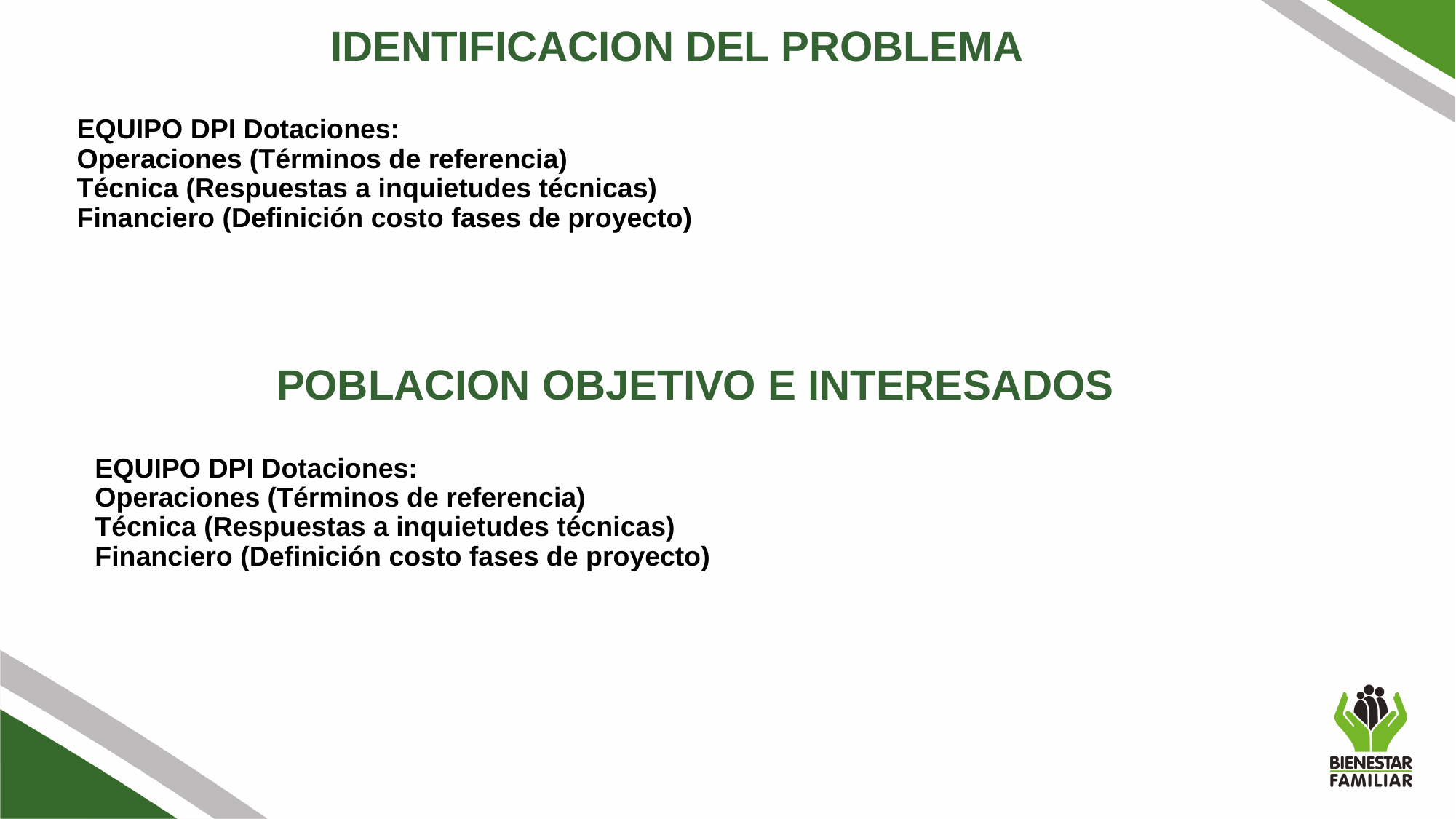

IDENTIFICACION DEL PROBLEMA
EQUIPO DPI Dotaciones:
Operaciones (Términos de referencia)
Técnica (Respuestas a inquietudes técnicas)
Financiero (Definición costo fases de proyecto)
POBLACION OBJETIVO E INTERESADOS
EQUIPO DPI Dotaciones:
Operaciones (Términos de referencia)
Técnica (Respuestas a inquietudes técnicas)
Financiero (Definición costo fases de proyecto)